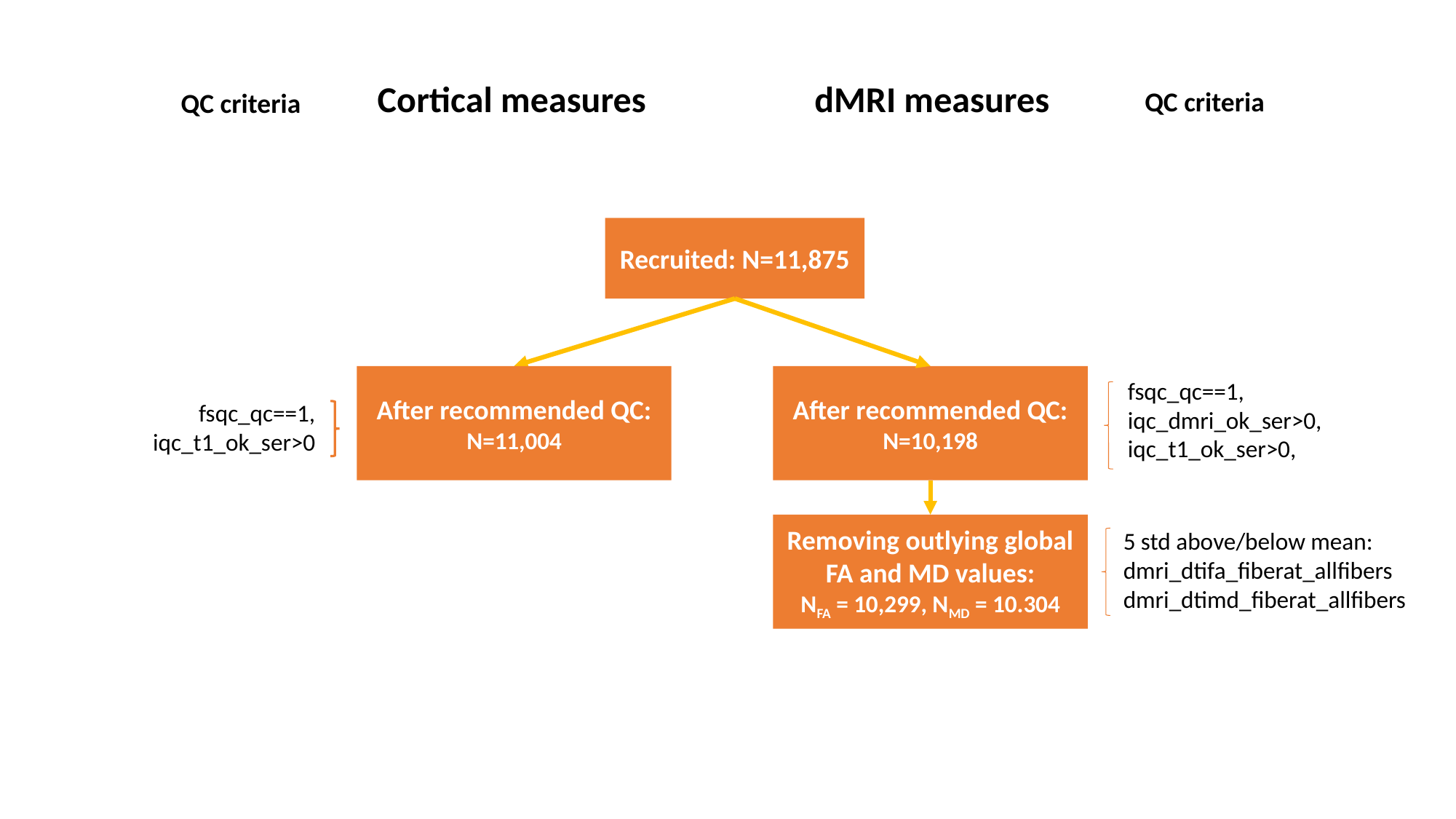

dMRI measures
Cortical measures
QC criteria
QC criteria
Recruited: N=11,875
After recommended QC:
N=11,004
fsqc_qc==1,
iqc_t1_ok_ser>0

After recommended QC:
N=10,198
fsqc_qc==1,
iqc_dmri_ok_ser>0,
iqc_t1_ok_ser>0,

Removing outlying global FA and MD values:
NFA = 10,299, NMD = 10.304
5 std above/below mean:
dmri_dtifa_fiberat_allfibers
dmri_dtimd_fiberat_allfibers